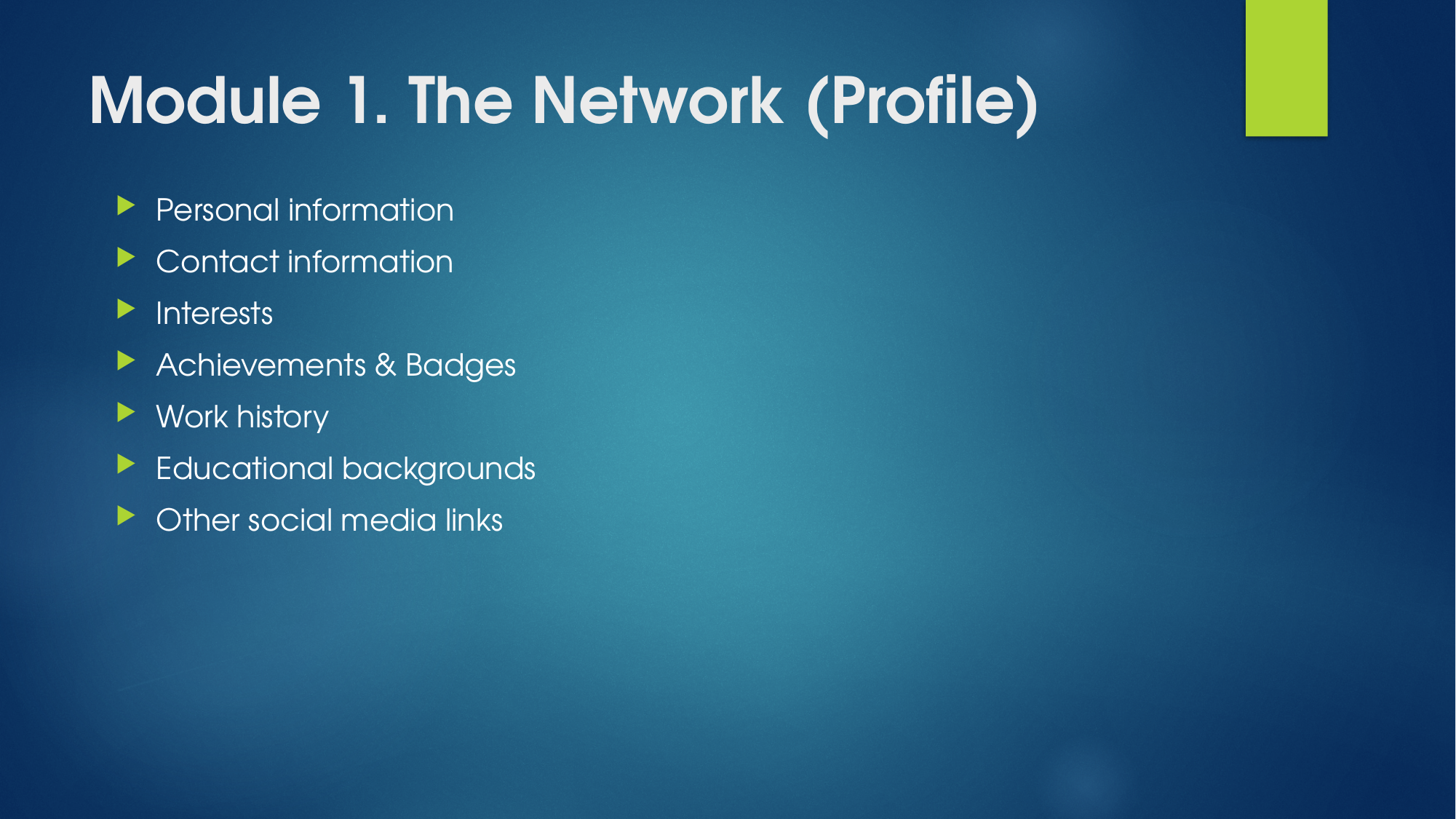

# Module 1. The Network (Profile)
Personal information
Contact information
Interests
Achievements & Badges
Work history
Educational backgrounds
Other social media links